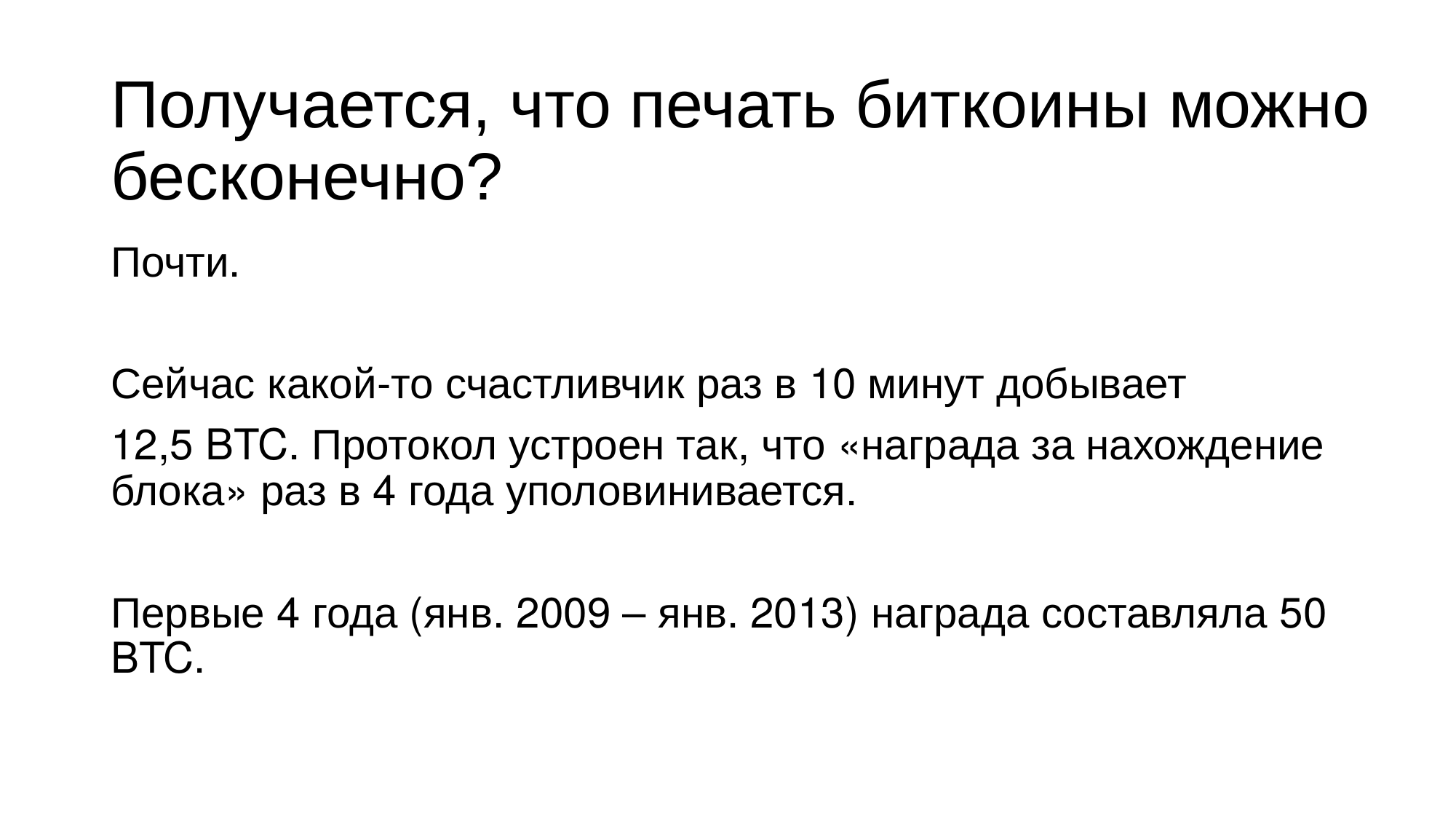

# Получается, что печать биткоины можно бесконечно?
Почти.

Сейчас какой-то счастливчик раз в 10 минут добывает
12,5 BTC. Протокол устроен так, что «награда за нахождение блока» раз в 4 года уполовинивается.

Первые 4 года (янв. 2009 – янв. 2013) награда составляла 50 BTC.